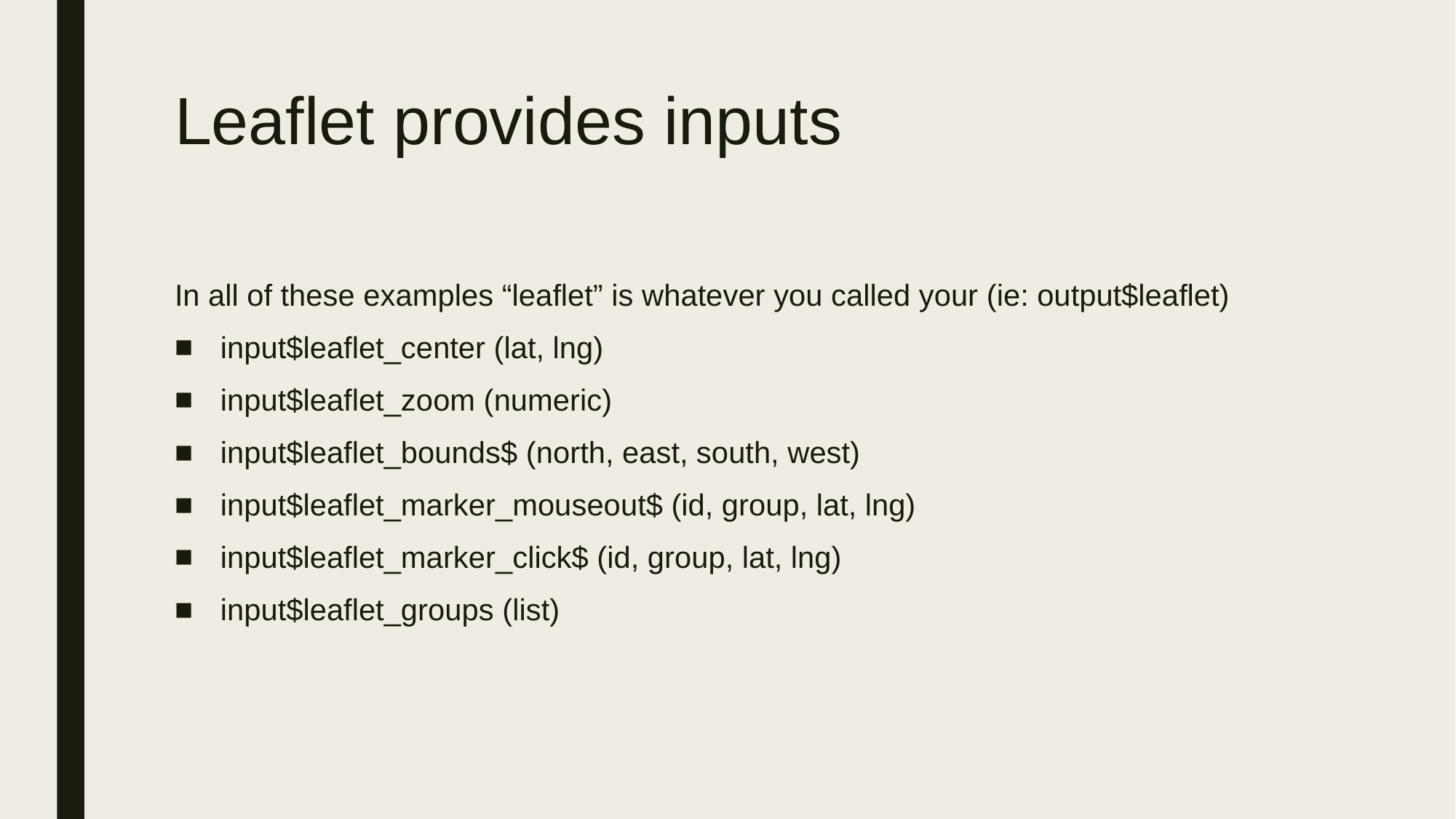

# Leaflet provides inputs
In all of these examples “leaflet” is whatever you called your (ie: output$leaflet)
input$leaflet_center (lat, lng)
input$leaflet_zoom (numeric)
input$leaflet_bounds$ (north, east, south, west)
input$leaflet_marker_mouseout$ (id, group, lat, lng)
input$leaflet_marker_click$ (id, group, lat, lng)
input$leaflet_groups (list)